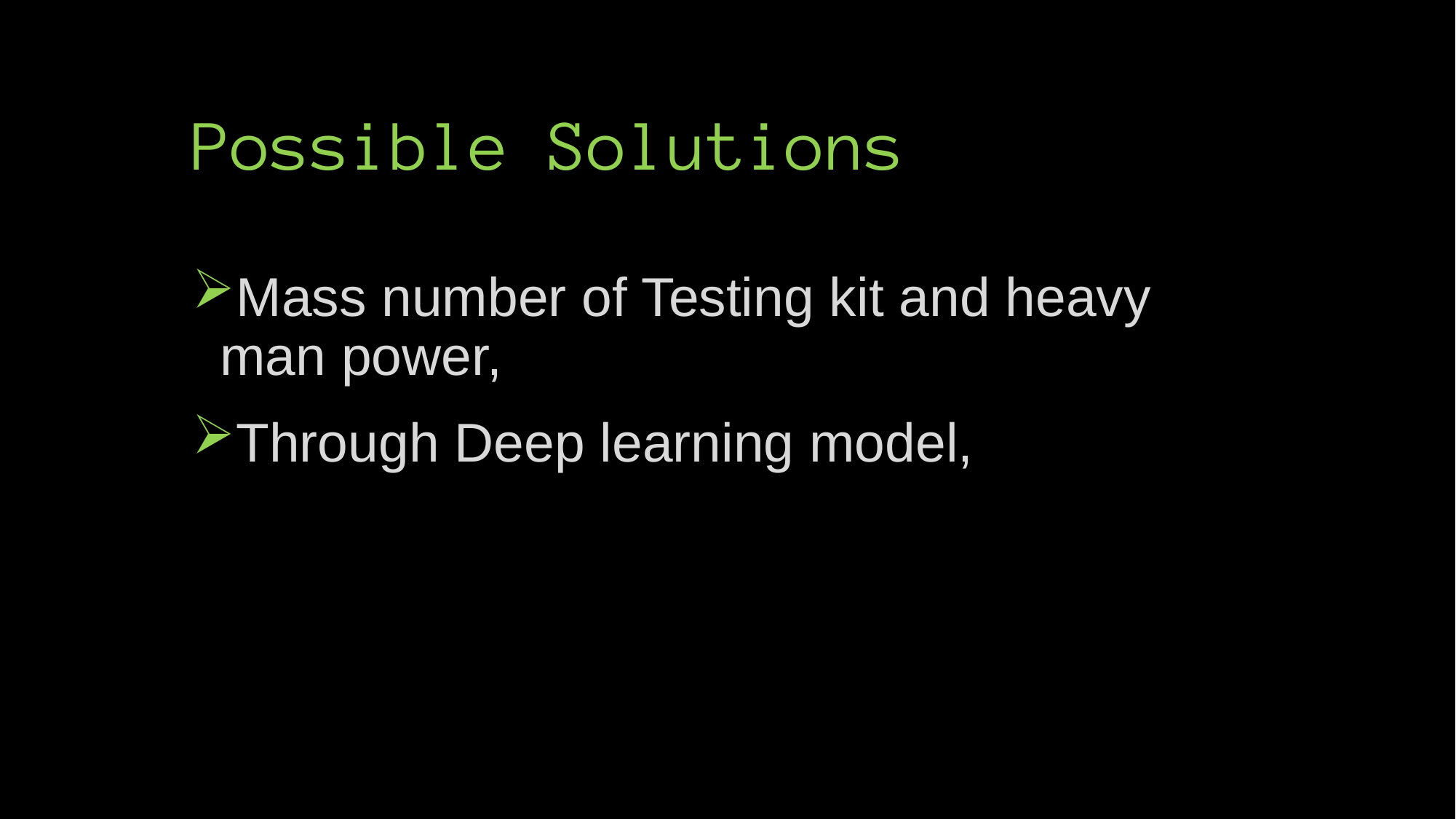

# Possible Solutions
Mass number of Testing kit and heavy man power,
Through Deep learning model,